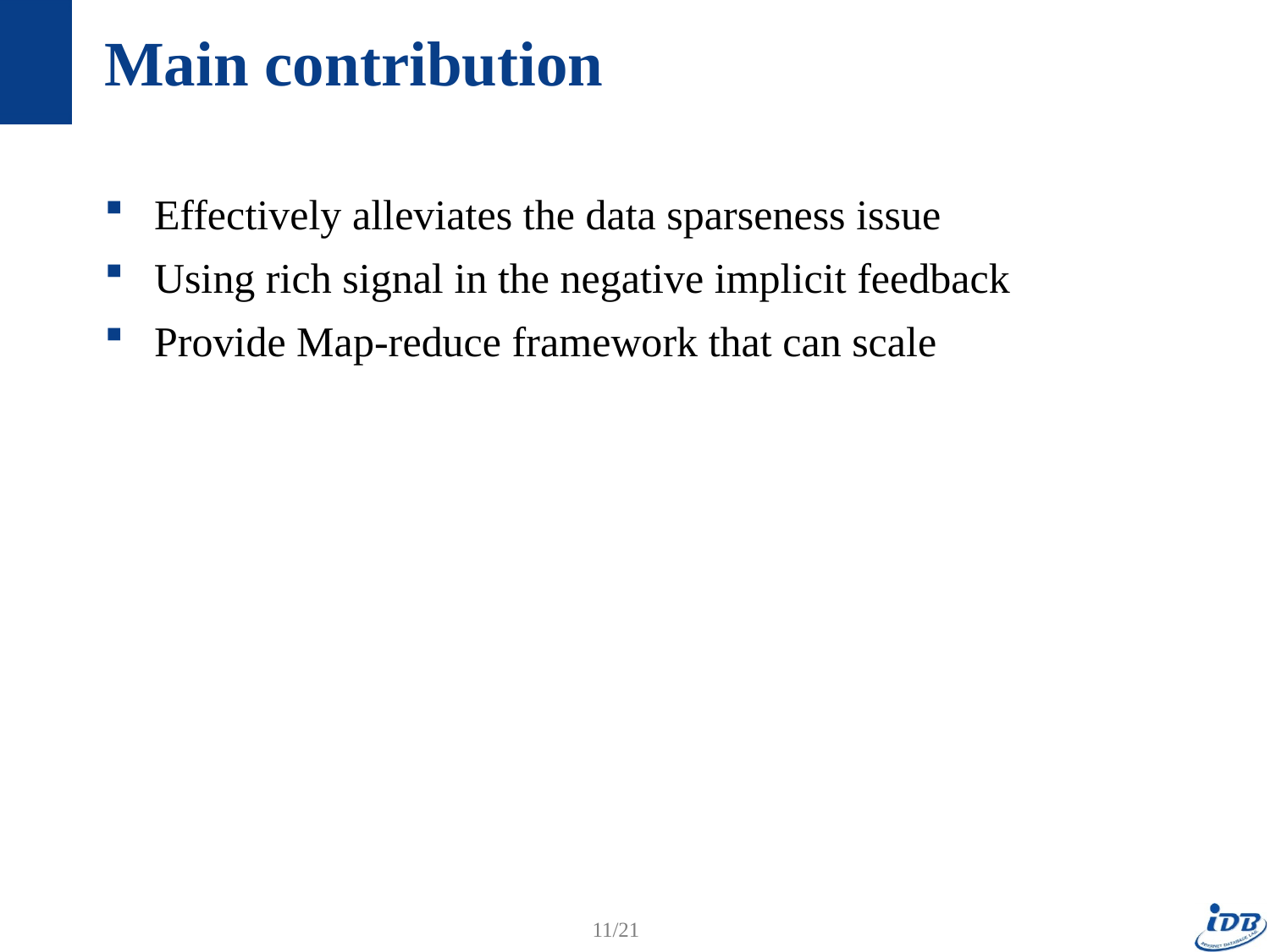

# Main contribution
Effectively alleviates the data sparseness issue
Using rich signal in the negative implicit feedback
Provide Map-reduce framework that can scale